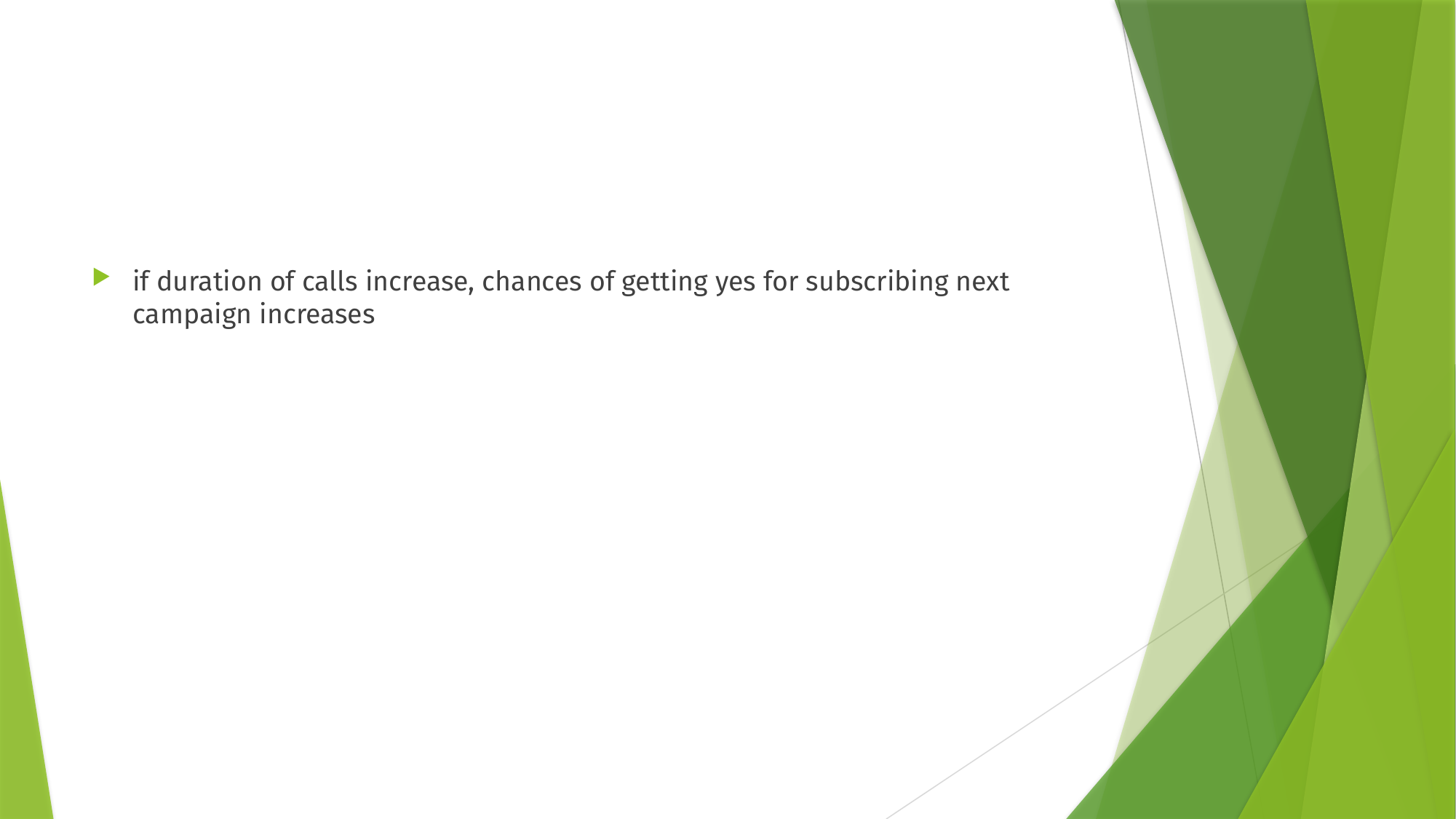

#
if duration of calls increase, chances of getting yes for subscribing next campaign increases